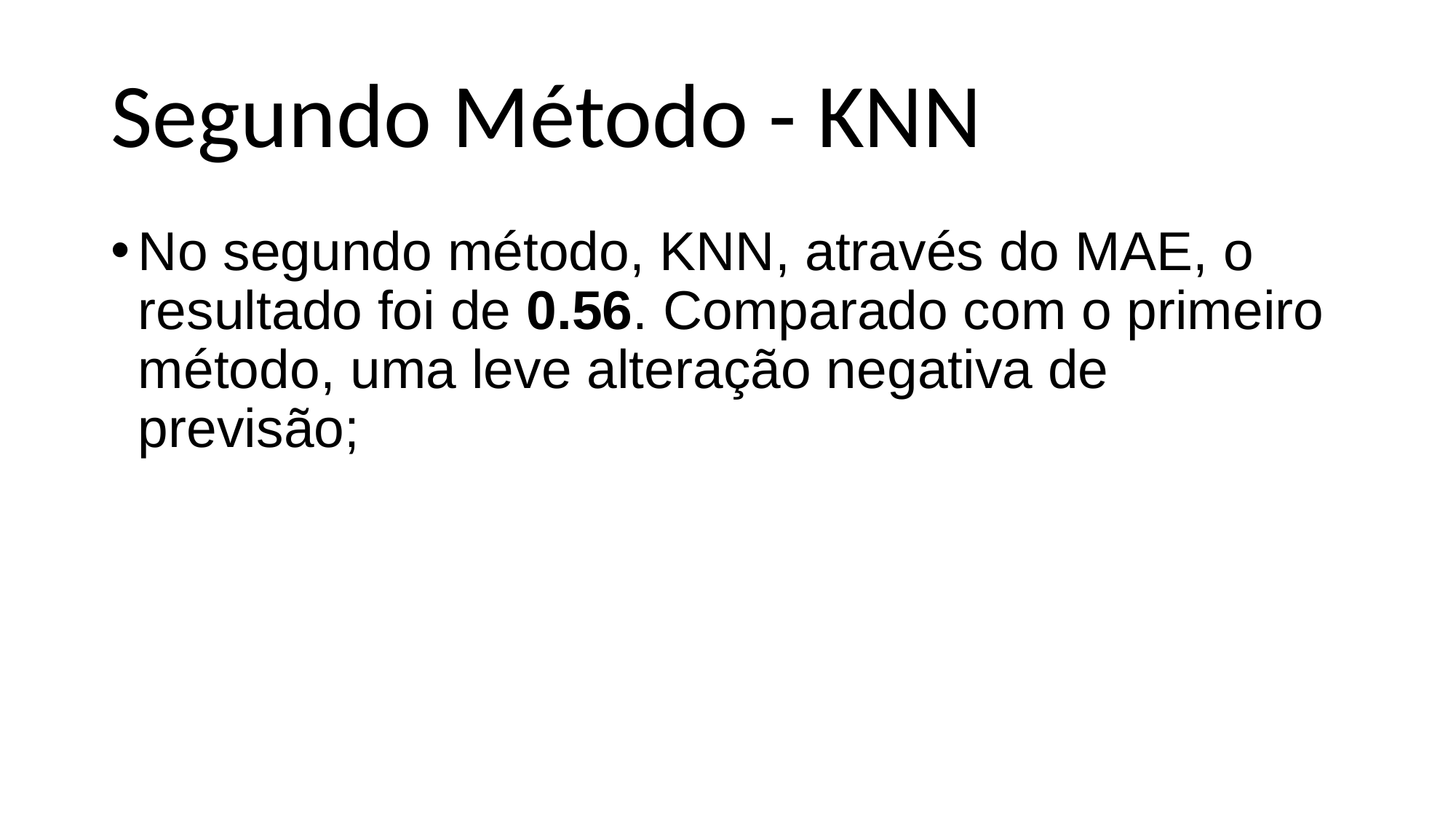

# Segundo Método - KNN
No segundo método, KNN, através do MAE, o resultado foi de 0.56. Comparado com o primeiro método, uma leve alteração negativa de previsão;